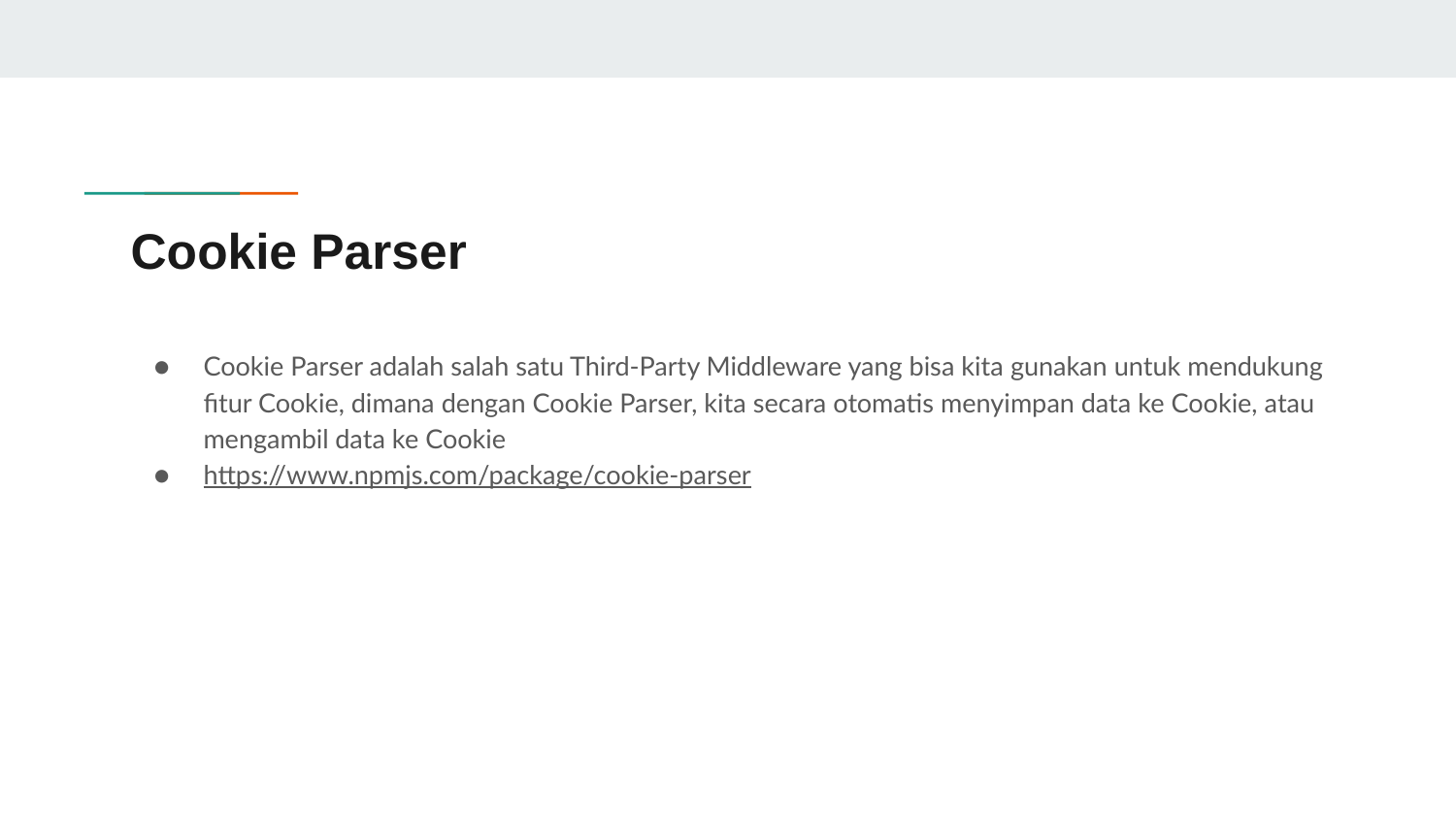

# Cookie Parser
Cookie Parser adalah salah satu Third-Party Middleware yang bisa kita gunakan untuk mendukung fitur Cookie, dimana dengan Cookie Parser, kita secara otomatis menyimpan data ke Cookie, atau mengambil data ke Cookie
https://www.npmjs.com/package/cookie-parser